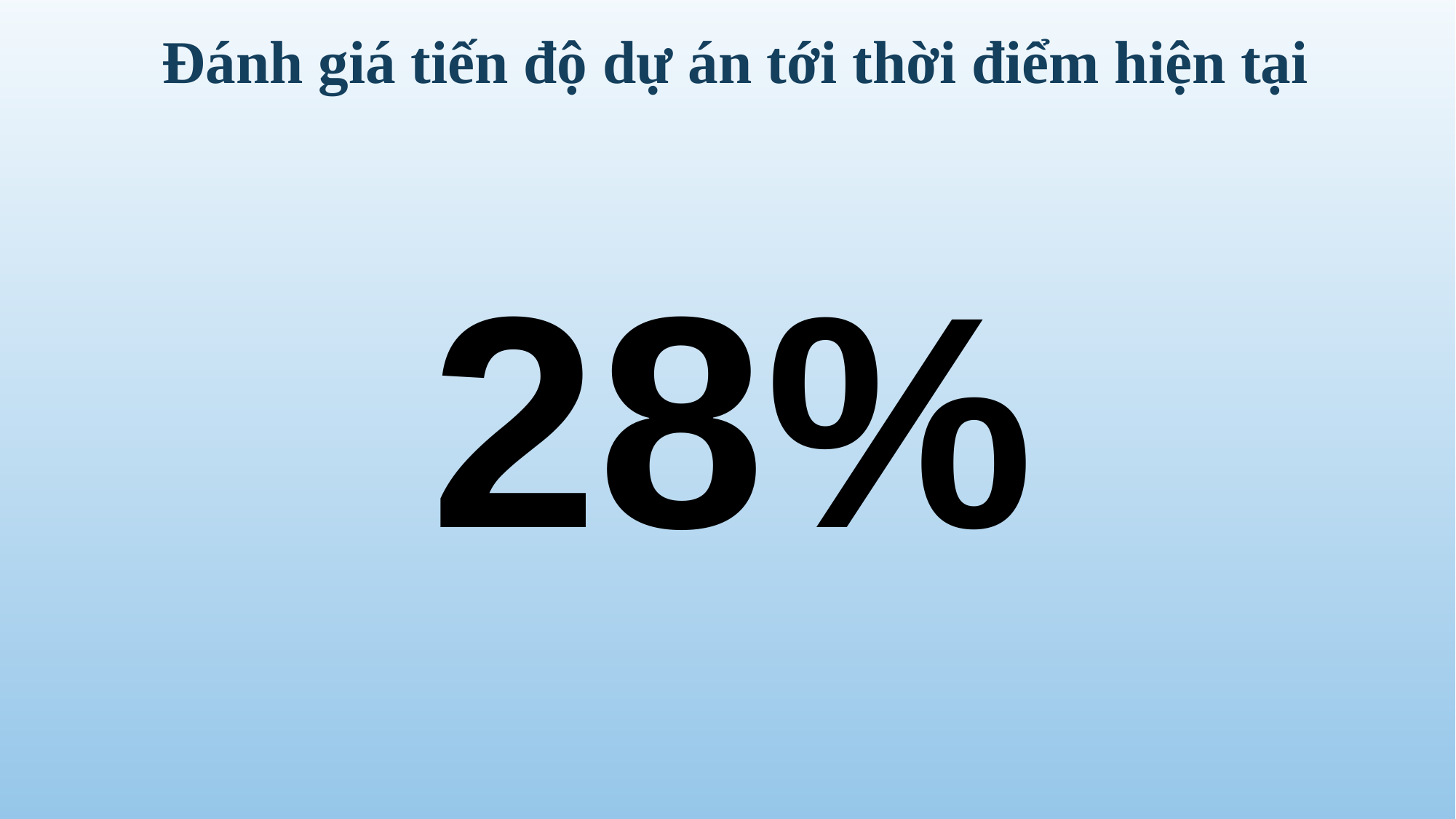

Đánh giá tiến độ dự án tới thời điểm hiện tại
28%